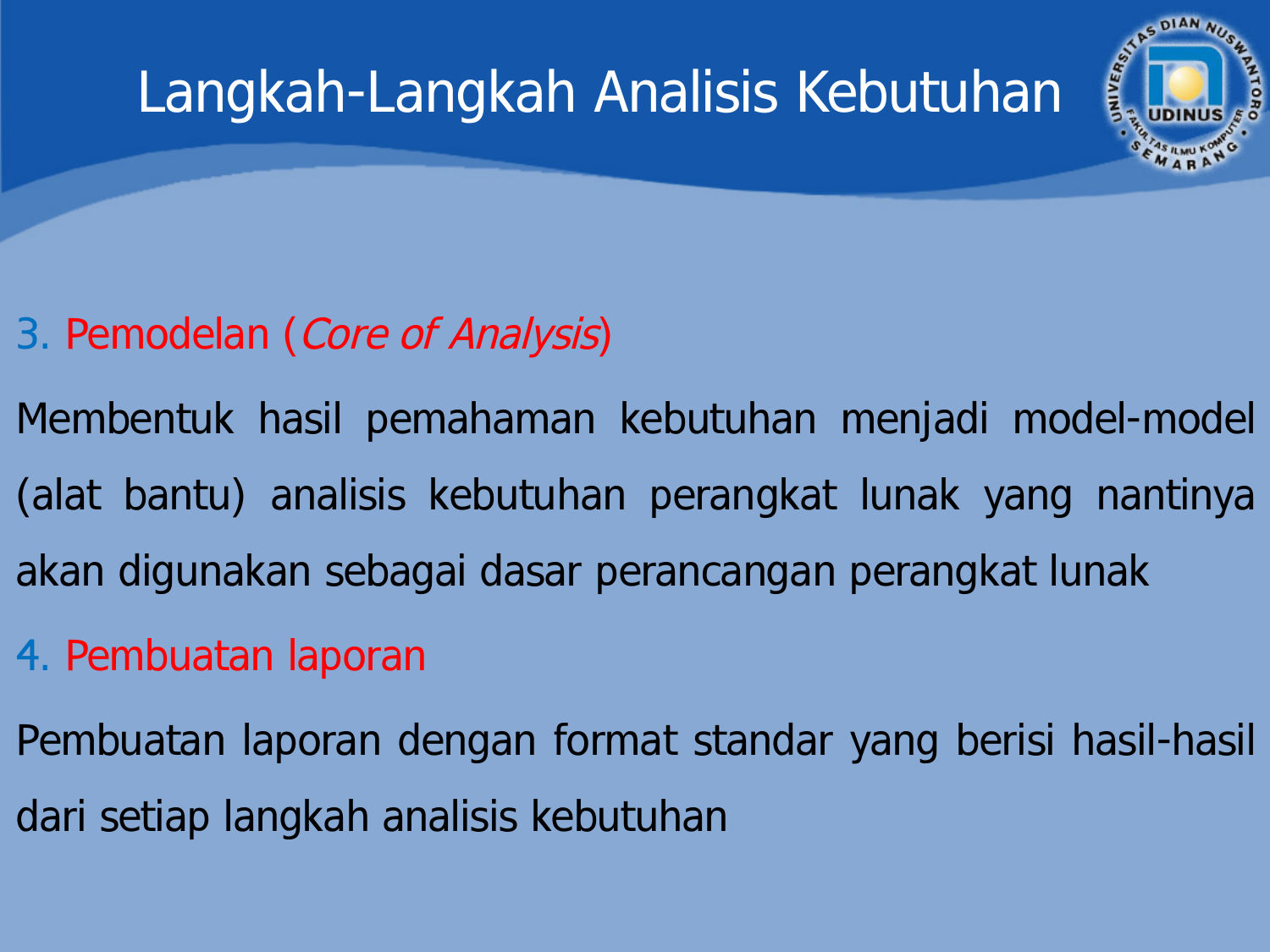

# Langkah-Langkah Analisis Kebutuhan
3. Pemodelan (Core of Analysis)
Membentuk hasil pemahaman kebutuhan menjadi model-model (alat bantu) analisis kebutuhan perangkat lunak yang nantinya akan digunakan sebagai dasar perancangan perangkat lunak
4. Pembuatan laporan
Pembuatan laporan dengan format standar yang berisi hasil-hasil dari setiap langkah analisis kebutuhan